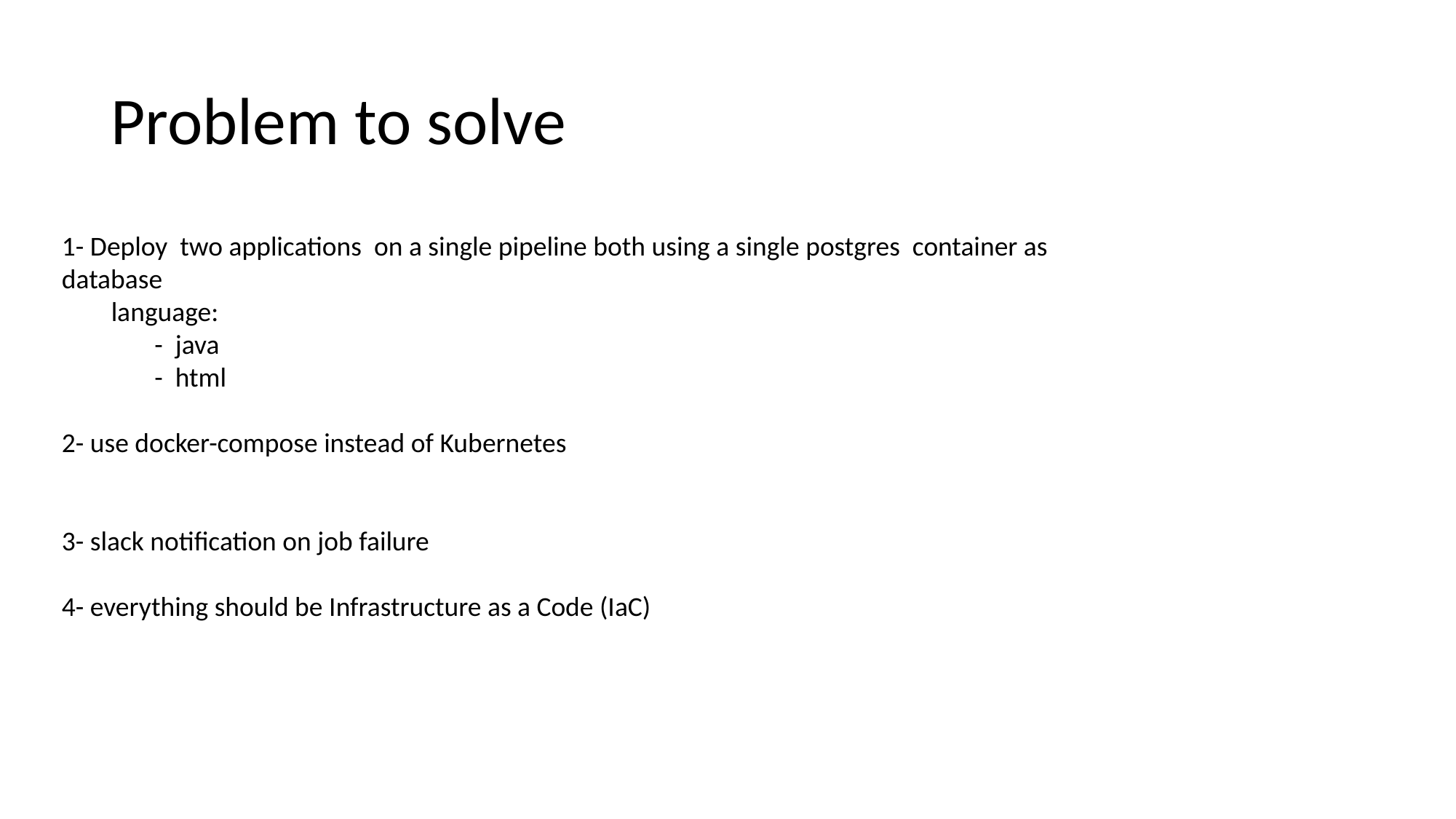

# Problem to solve
1- Deploy  two applications  on a single pipeline both using a single postgres  container as database
        language:
               -  java
               -  html

2- use docker-compose instead of Kubernetes

3- slack notification on job failure

4- everything should be Infrastructure as a Code (IaC)